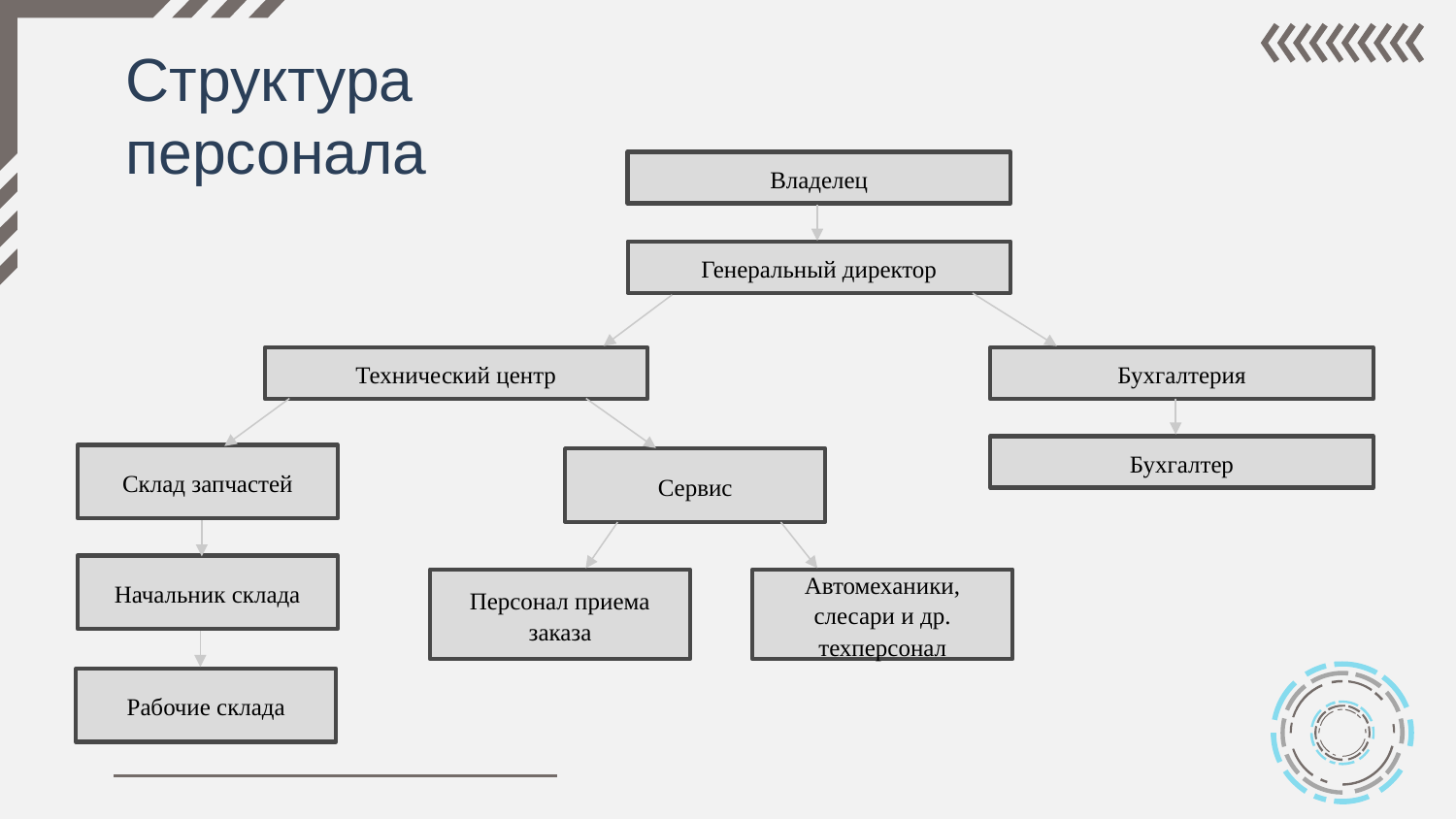

# Структура персонала
Владелец
Генеральный директор
Технический центр
Бухгалтерия
Бухгалтер
Склад запчастей
Сервис
Начальник склада
Автомеханики, слесари и др. техперсонал
Персонал приема заказа
Рабочие склада